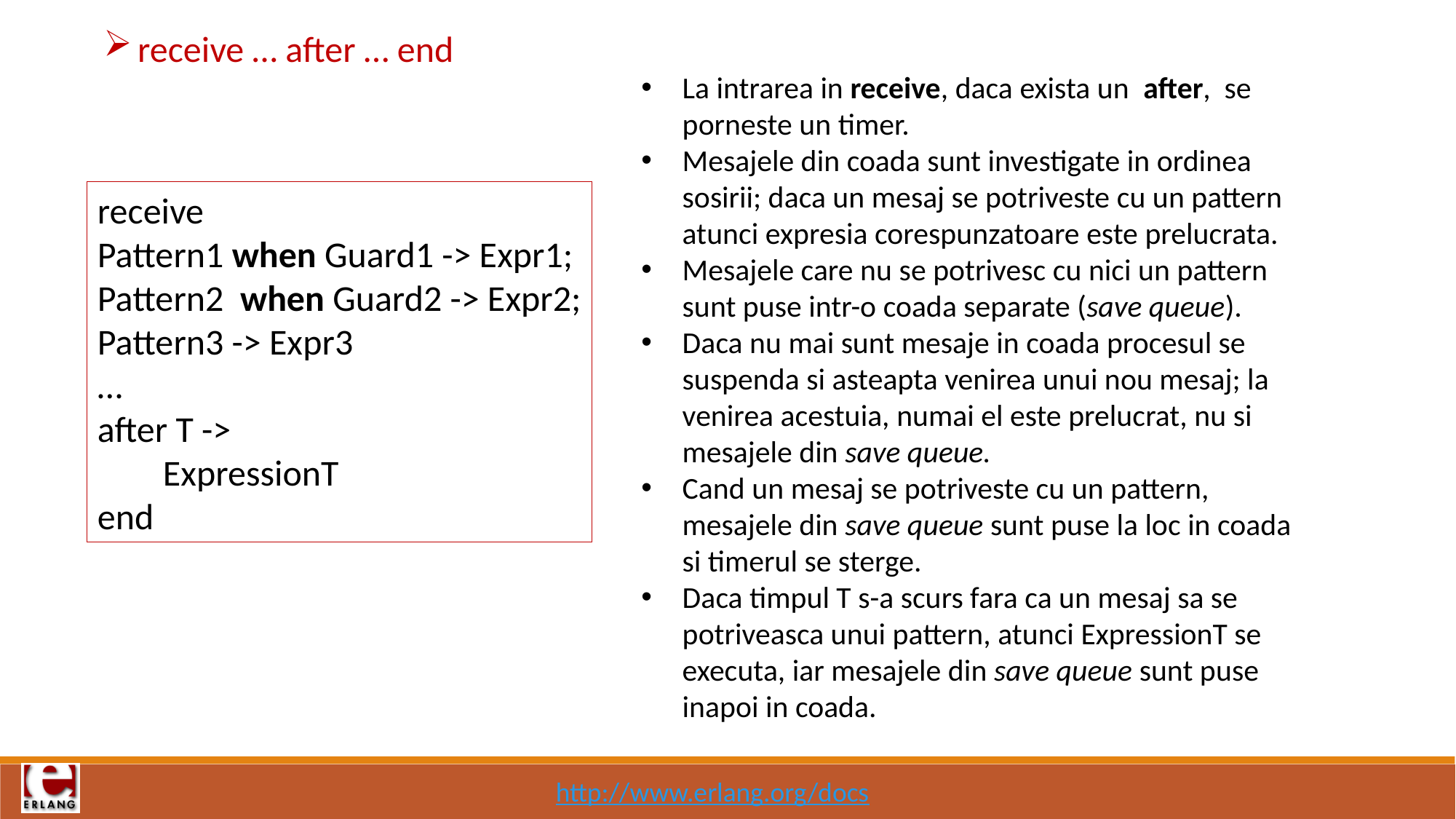

receive … after … end
La intrarea in receive, daca exista un  after,  se porneste un timer.
Mesajele din coada sunt investigate in ordinea sosirii; daca un mesaj se potriveste cu un pattern atunci expresia corespunzatoare este prelucrata.
Mesajele care nu se potrivesc cu nici un pattern sunt puse intr-o coada separate (save queue).
Daca nu mai sunt mesaje in coada procesul se suspenda si asteapta venirea unui nou mesaj; la venirea acestuia, numai el este prelucrat, nu si mesajele din save queue.
Cand un mesaj se potriveste cu un pattern, mesajele din save queue sunt puse la loc in coada si timerul se sterge.
Daca timpul T s-a scurs fara ca un mesaj sa se potriveasca unui pattern, atunci ExpressionT se executa, iar mesajele din save queue sunt puse inapoi in coada.

receive
Pattern1 when Guard1 -> Expr1;
Pattern2  when Guard2 -> Expr2;
Pattern3 -> Expr3
…
after T ->
        ExpressionT
end